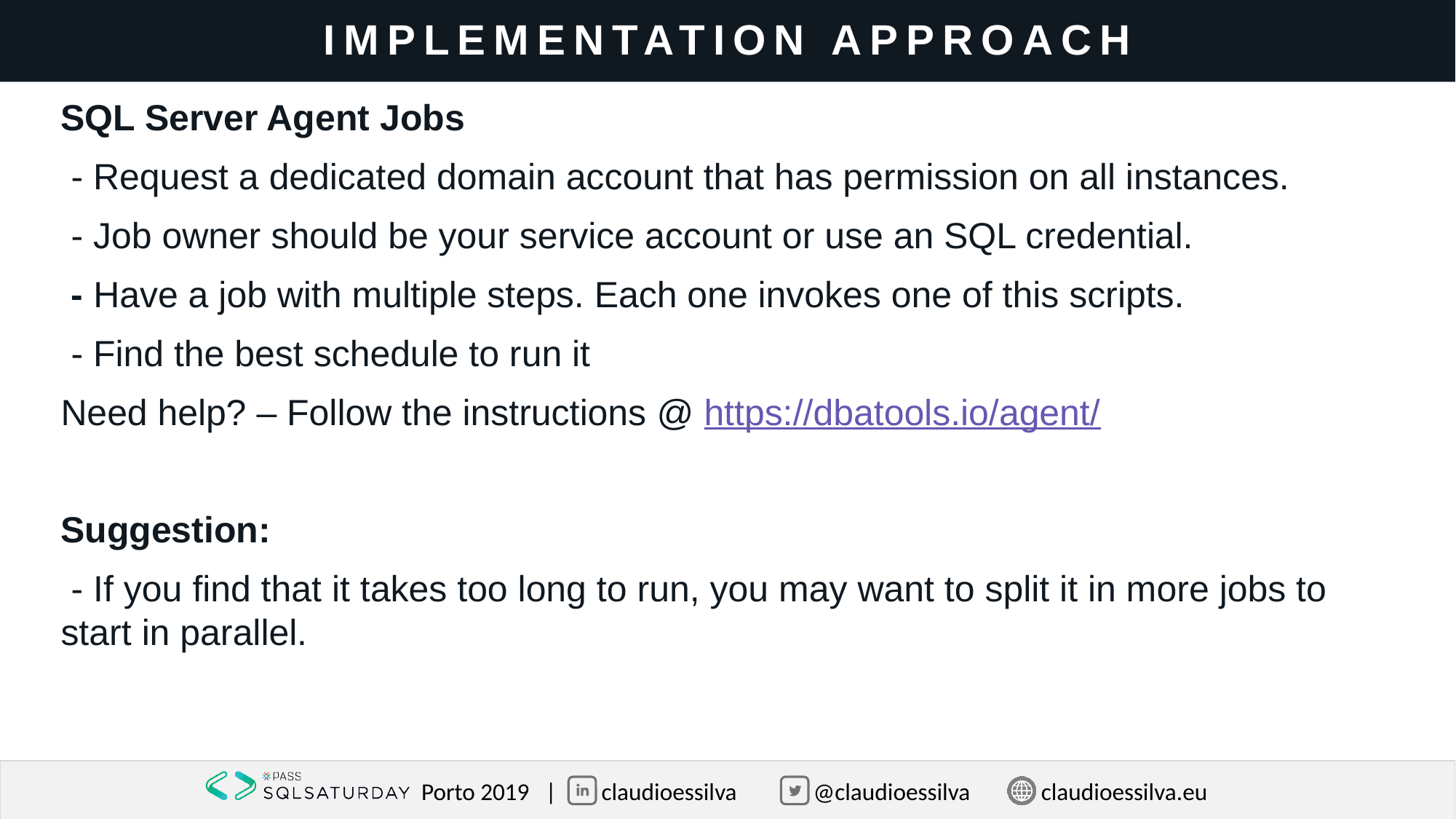

# Implementation approach
SQL Server Agent Jobs
 - Request a dedicated domain account that has permission on all instances.
 - Job owner should be your service account or use an SQL credential.
 - Have a job with multiple steps. Each one invokes one of this scripts.
 - Find the best schedule to run it
Need help? – Follow the instructions @ https://dbatools.io/agent/

Suggestion:
 - If you find that it takes too long to run, you may want to split it in more jobs to start in parallel.